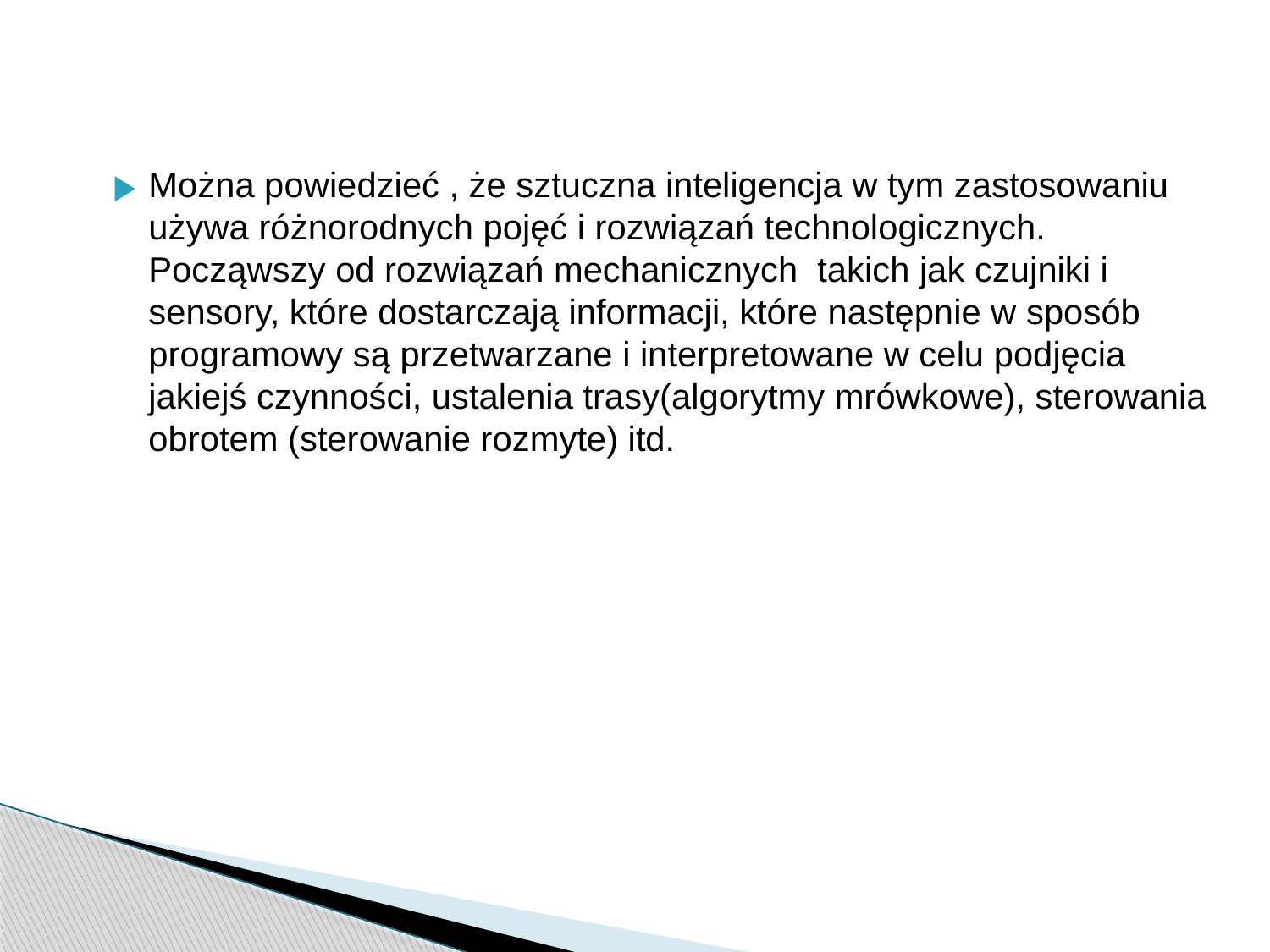

Można powiedzieć , że sztuczna inteligencja w tym zastosowaniu używa różnorodnych pojęć i rozwiązań technologicznych.
Począwszy od rozwiązań mechanicznych  takich jak czujniki i sensory, które dostarczają informacji, które następnie w sposób programowy są przetwarzane i interpretowane w celu podjęcia jakiejś czynności, ustalenia trasy(algorytmy mrówkowe), sterowania obrotem (sterowanie rozmyte) itd.